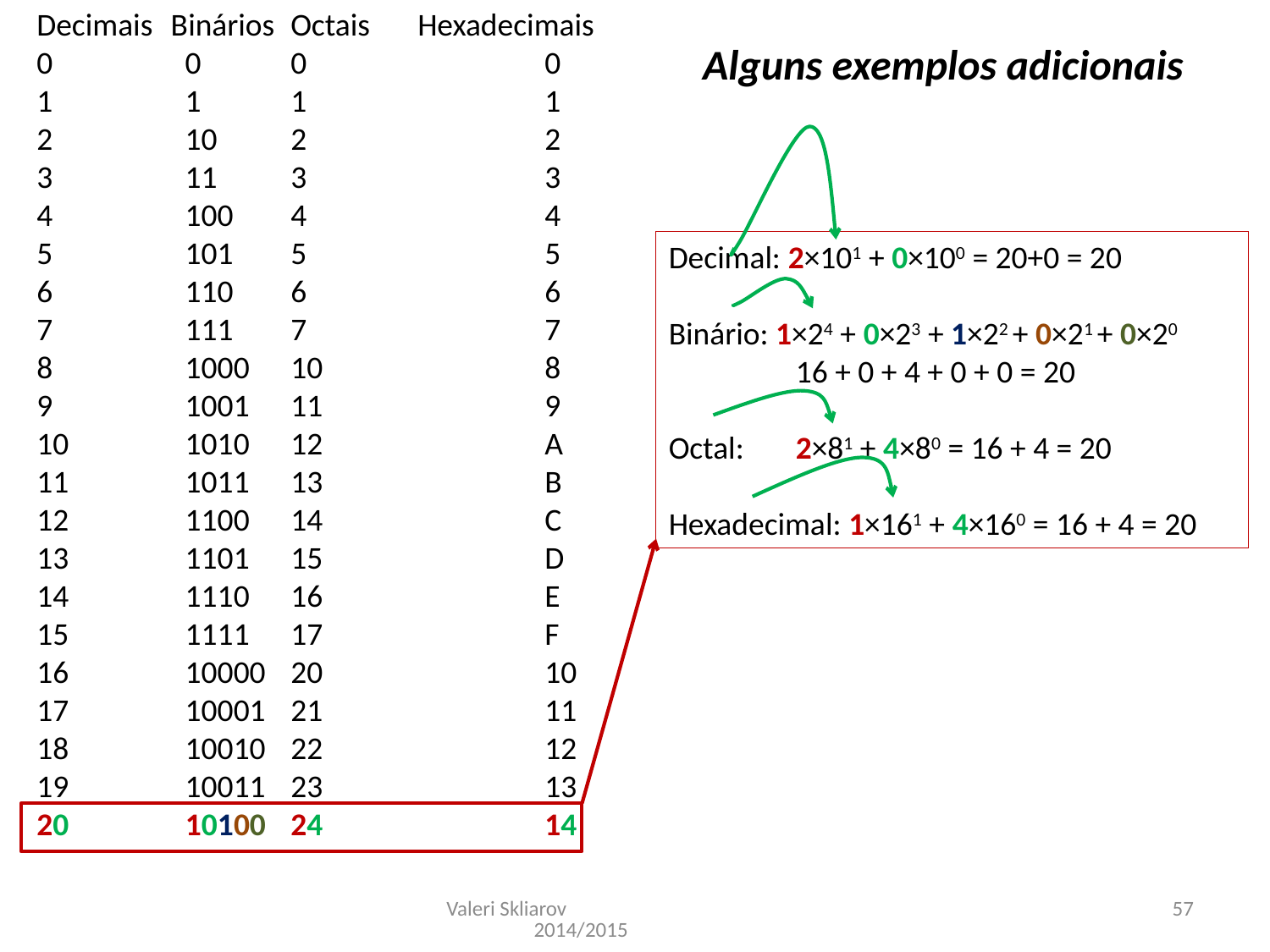

Decimais	 Binários	Octais	Hexadecimais
0	   0	0		0
1	   1	1		1
2	   10	2		2
3	   11	3		3
4	   100	4		4
5	   101	5		5
6	   110	6		6
7	   111	7		7
8	   1000	10		8
9	   1001	11		9
10	   1010	12		A
11	   1011	13		B
12	   1100	14		C
13	   1101	15		D
14	   1110	16		E
15	   1111	17		F
16	   10000	20		10
17	   10001	21		11
18	   10010	22		12
19	   10011	23		13
20	   10100	24		14
Alguns exemplos adicionais

Decimal: 2×101 + 0×100 = 20+0 = 20

Binário: 1×24 + 0×23 + 1×22 + 0×21 + 0×20
	16 + 0 + 4 + 0 + 0 = 20

Octal: 	2×81 + 4×80 = 16 + 4 = 20

Hexadecimal: 1×161 + 4×160 = 16 + 4 = 20

Valeri Skliarov                                                                      2014/2015
57